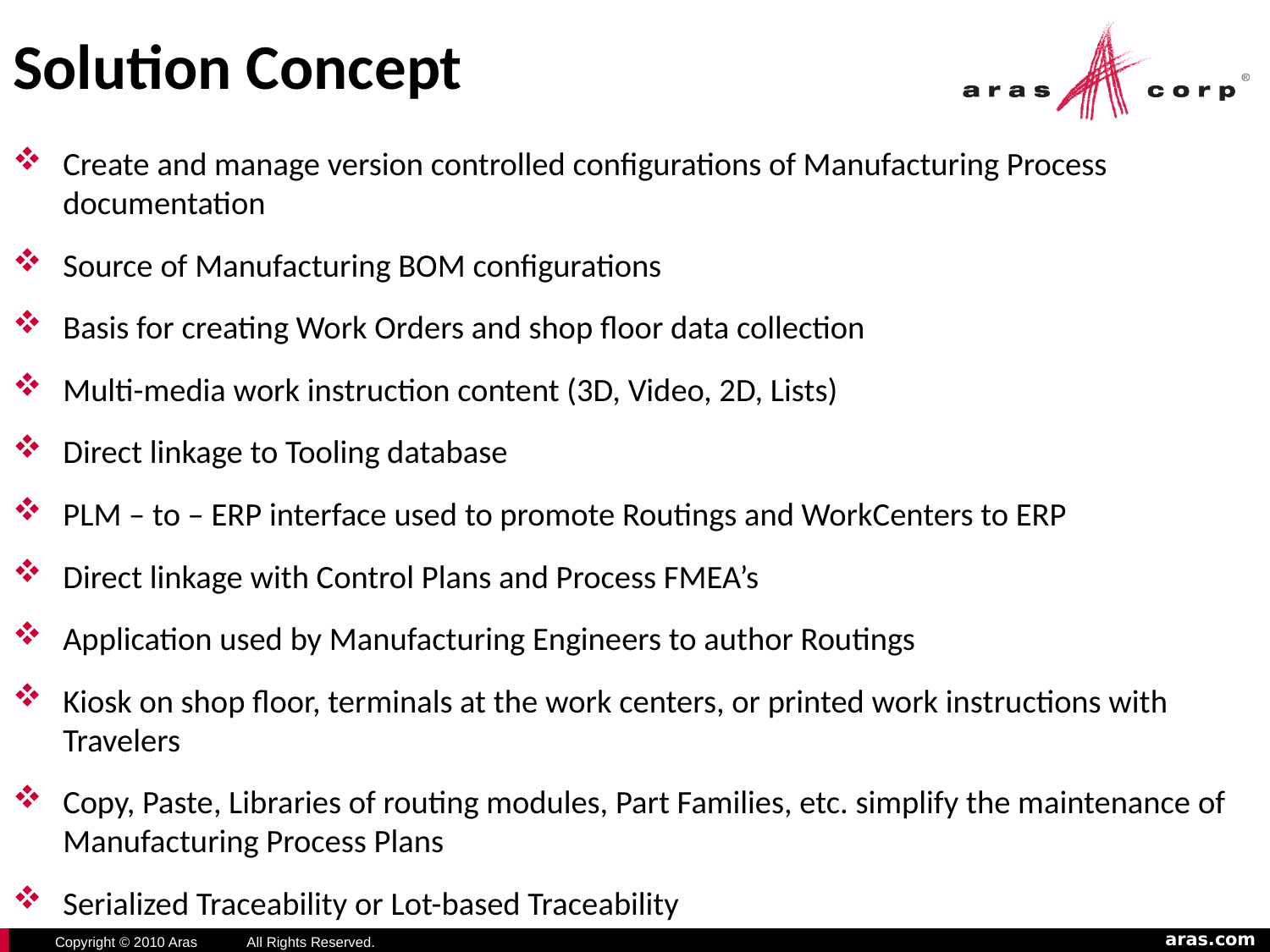

# Solution Concept
Create and manage version controlled configurations of Manufacturing Process documentation
Source of Manufacturing BOM configurations
Basis for creating Work Orders and shop floor data collection
Multi-media work instruction content (3D, Video, 2D, Lists)
Direct linkage to Tooling database
PLM – to – ERP interface used to promote Routings and WorkCenters to ERP
Direct linkage with Control Plans and Process FMEA’s
Application used by Manufacturing Engineers to author Routings
Kiosk on shop floor, terminals at the work centers, or printed work instructions with Travelers
Copy, Paste, Libraries of routing modules, Part Families, etc. simplify the maintenance of Manufacturing Process Plans
Serialized Traceability or Lot-based Traceability